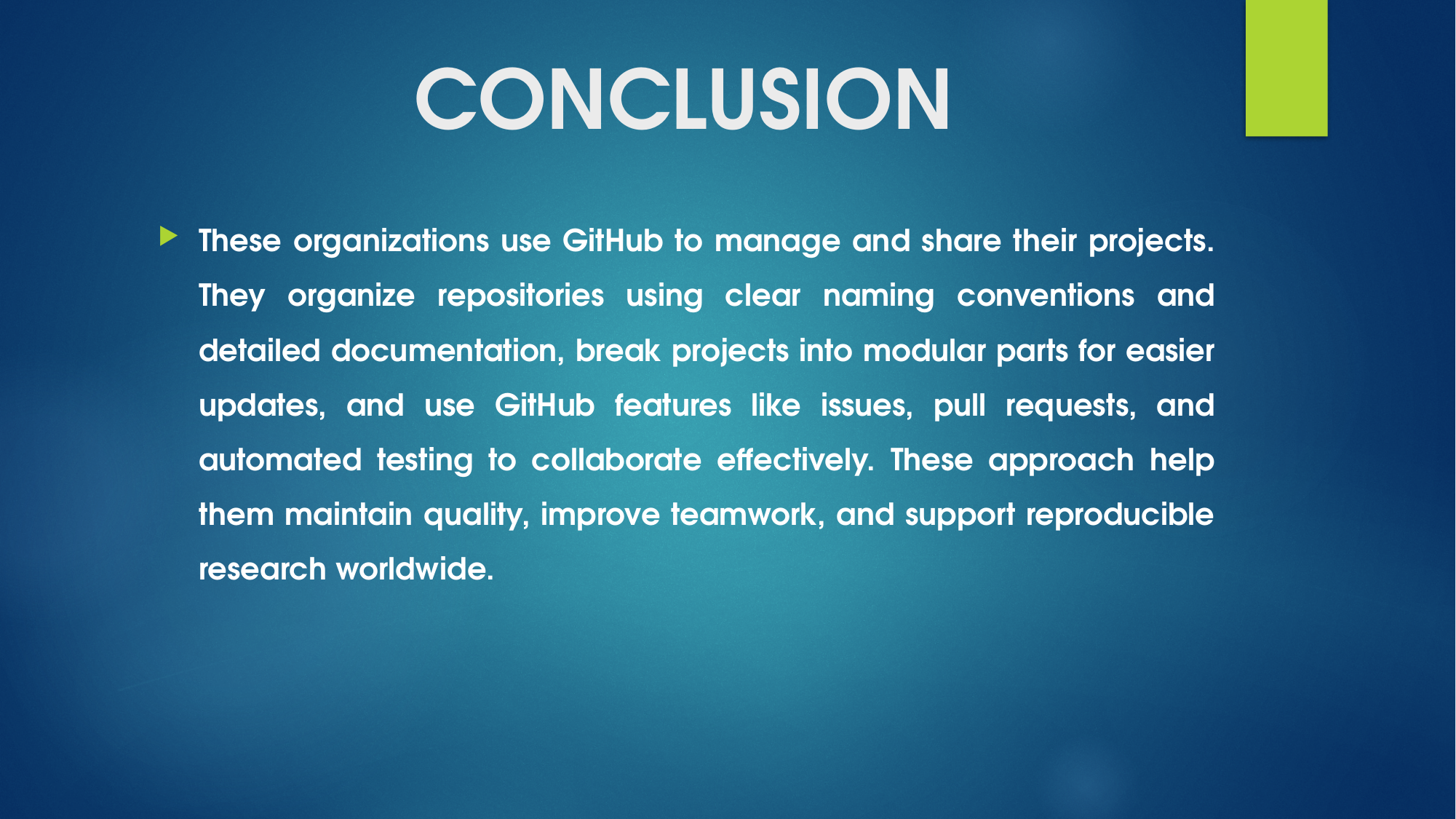

# CONCLUSION

These organizations use GitHub to manage and share their projects. They organize repositories using clear naming conventions and detailed documentation, break projects into modular parts for easier updates, and use GitHub features like issues, pull requests, and automated testing to collaborate effectively. These approach help them maintain quality, improve teamwork, and support reproducible research worldwide.